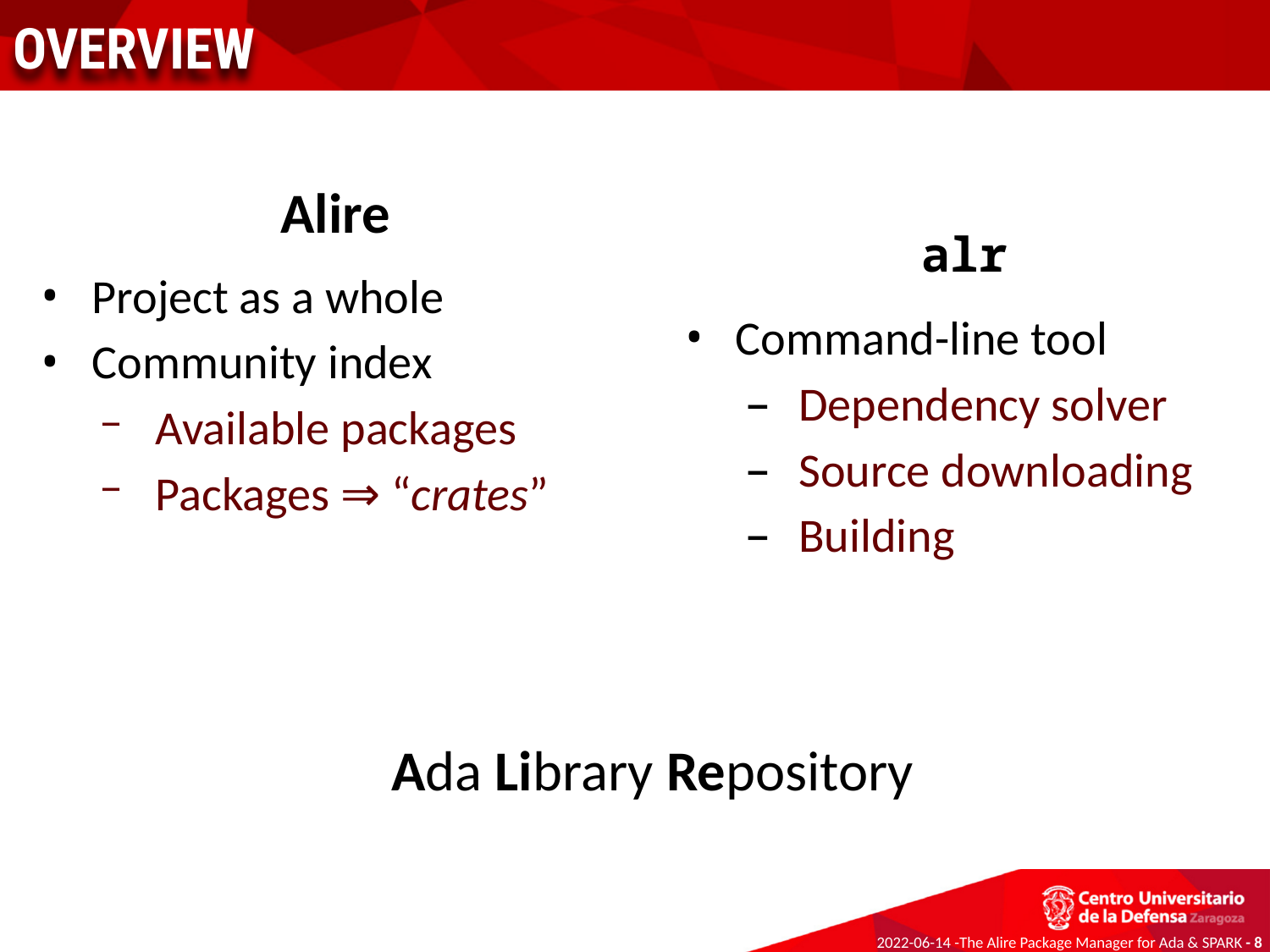

OVERVIEW

Alire
Project as a whole
Community index
Available packages
Packages ⇒ “crates”

https://github.com/alire-project
alr
Command-line tool
Dependency solver
Source downloading
Building

Ada Library Repository